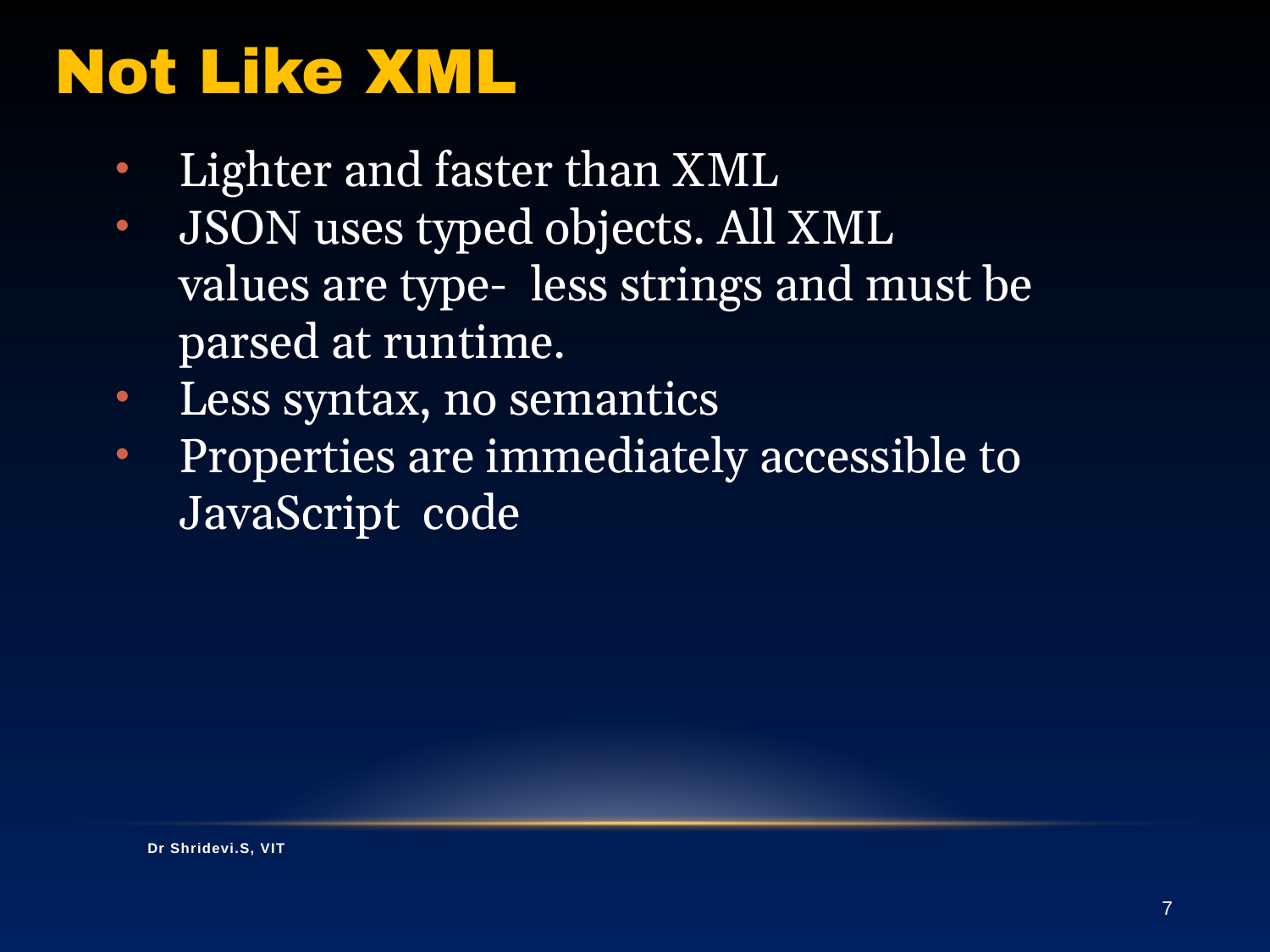

# Not Like XML
Lighter and faster than XML
JSON uses typed objects. All XML values are type-  less strings and must be parsed at runtime.
Less syntax, no semantics
Properties are immediately accessible to JavaScript  code
Dr Shridevi.S, VIT
7